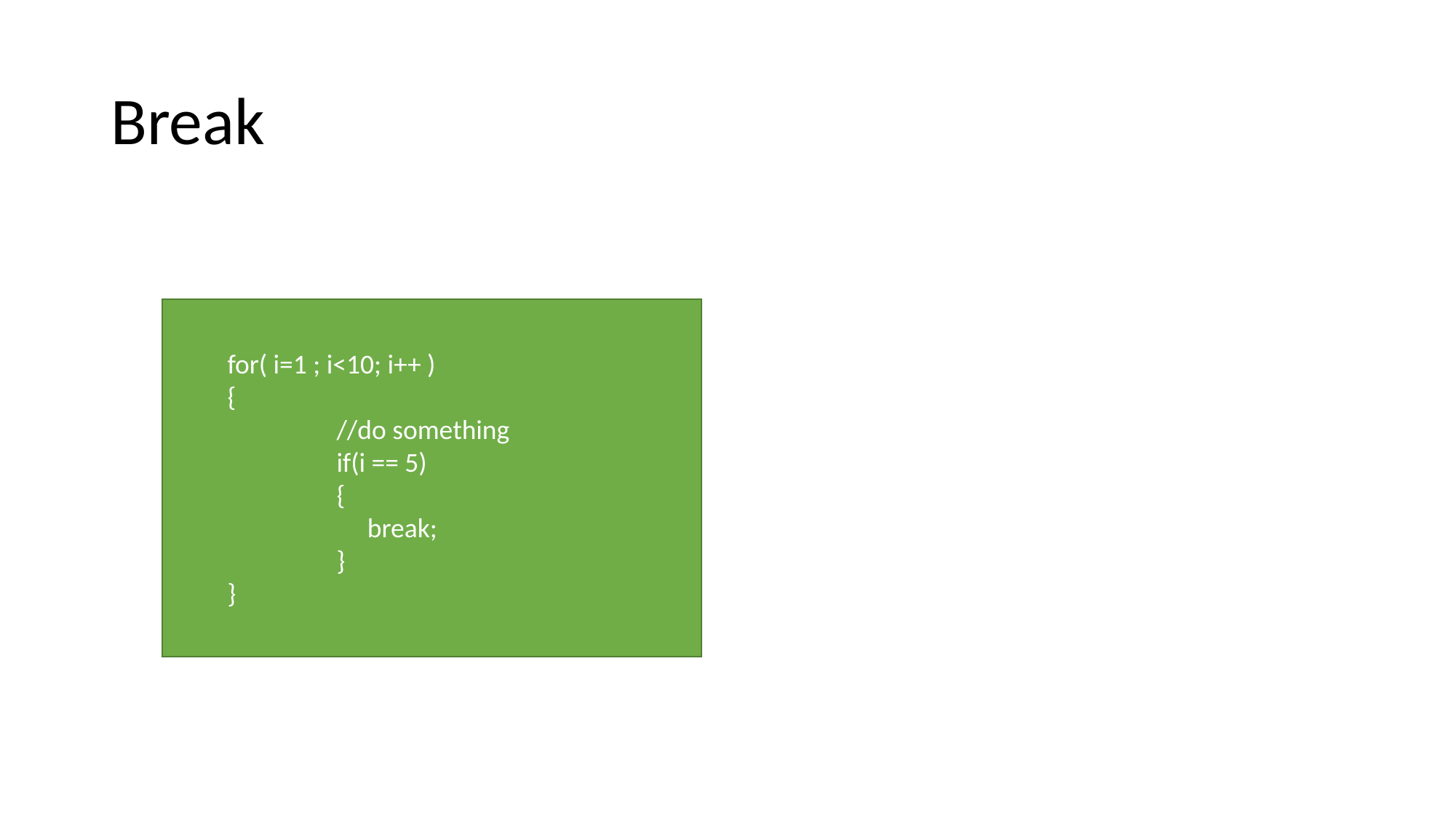

# Break

for( i=1 ; i<10; i++ )
{
	//do something
	if(i == 5)
	{
	     break;
	}
}